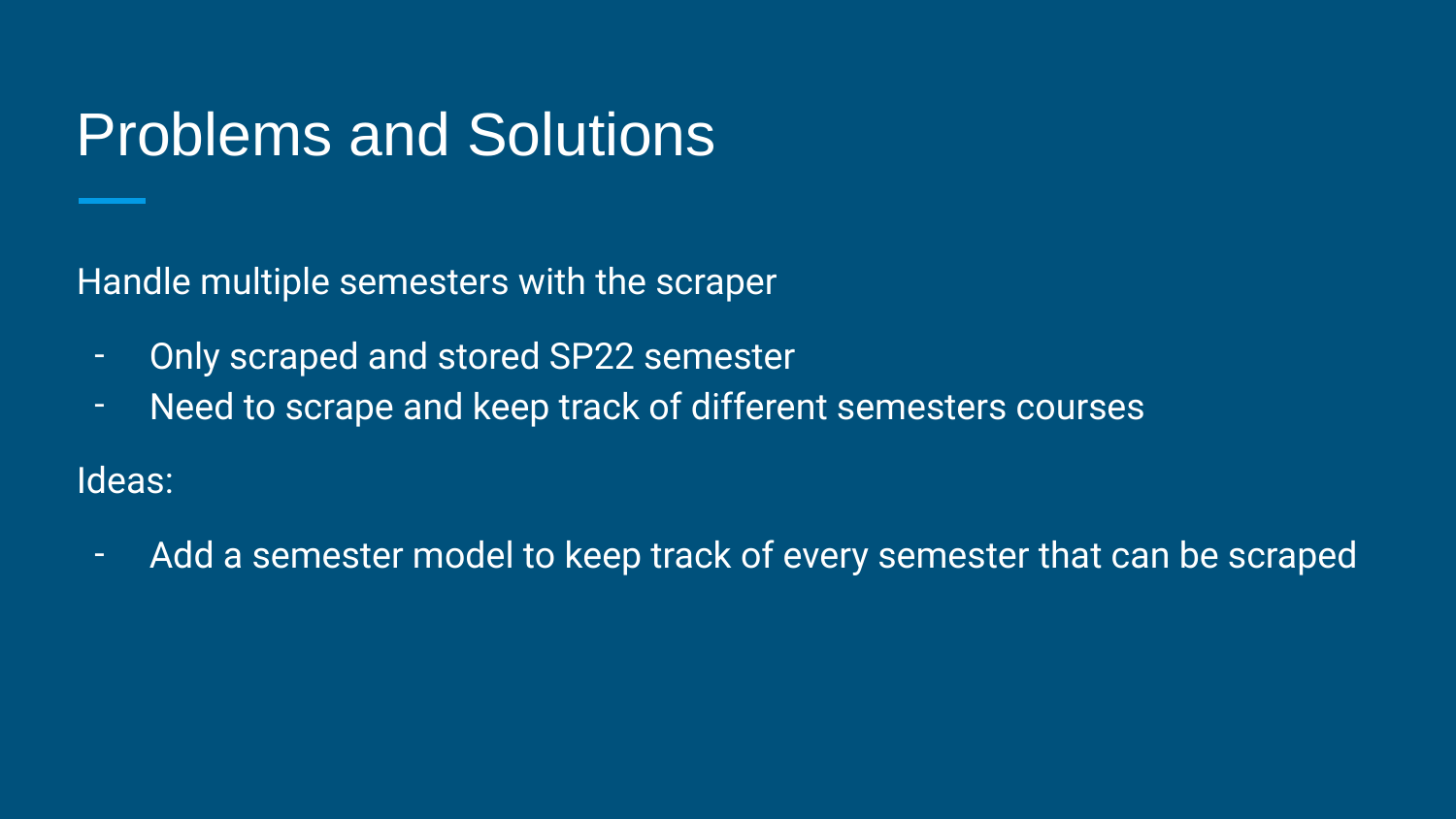

# Problems and Solutions
Handle multiple semesters with the scraper
Only scraped and stored SP22 semester
Need to scrape and keep track of different semesters courses
Ideas:
Add a semester model to keep track of every semester that can be scraped